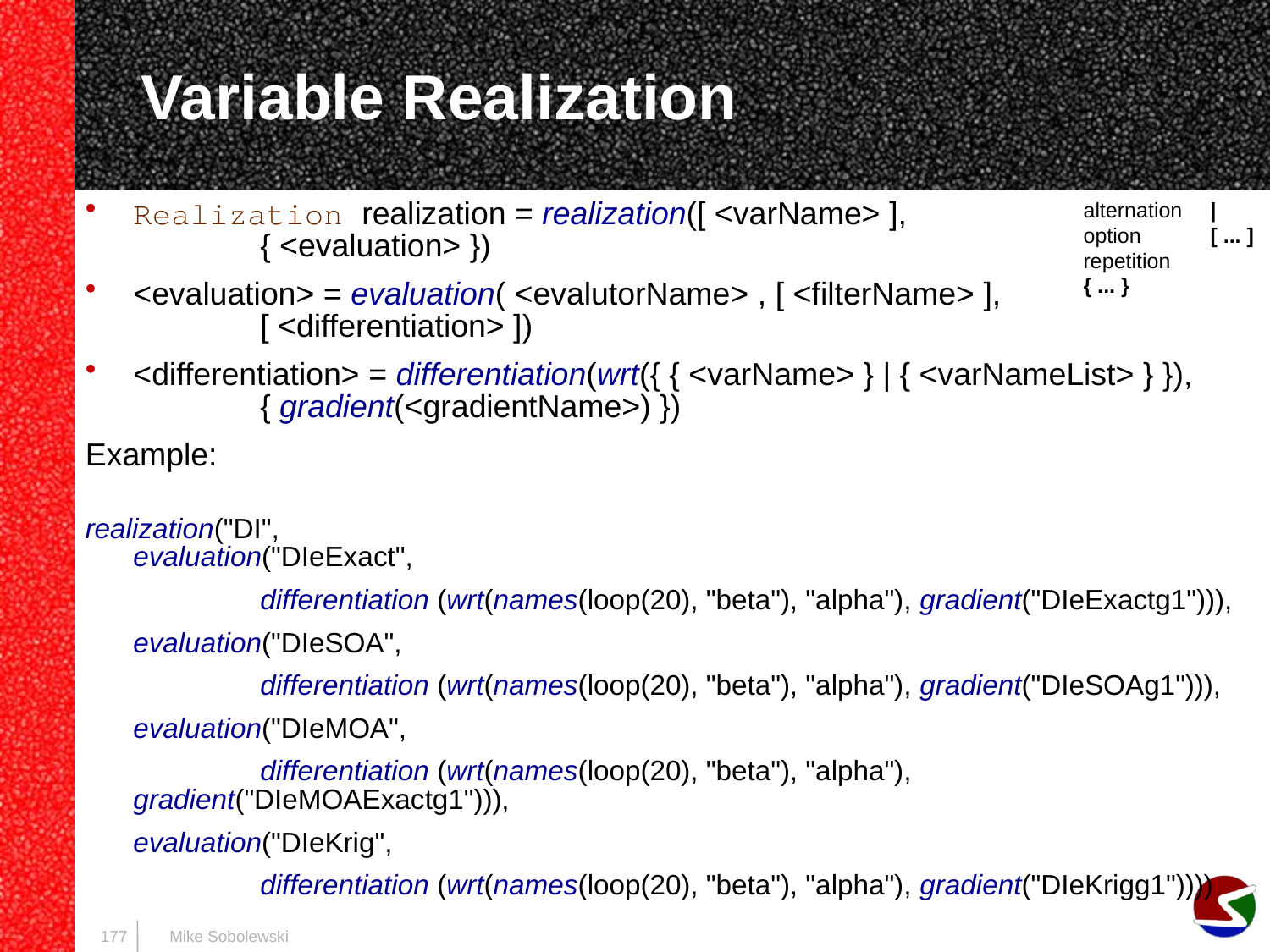

# Variable Realization
alternation	|
option	[ ... ]
repetition	{ ... }
Realization realization = realization([ <varName> ],
	{ <evaluation> })
<evaluation> = evaluation( <evalutorName> , [ <filterName> ],
	[ <differentiation> ])
<differentiation> = differentiation(wrt({ { <varName> } | { <varNameList> } }),
	{ gradient(<gradientName>) })
Example:
realization("DI",
evaluation("DIeExact",
		differentiation (wrt(names(loop(20), "beta"), "alpha"), gradient("DIeExactg1"))),
	evaluation("DIeSOA",
		differentiation (wrt(names(loop(20), "beta"), "alpha"), gradient("DIeSOAg1"))),
	evaluation("DIeMOA",
		differentiation (wrt(names(loop(20), "beta"), "alpha"), gradient("DIeMOAExactg1"))),
	evaluation("DIeKrig",
		differentiation (wrt(names(loop(20), "beta"), "alpha"), gradient("DIeKrigg1"))))
177
Mike Sobolewski